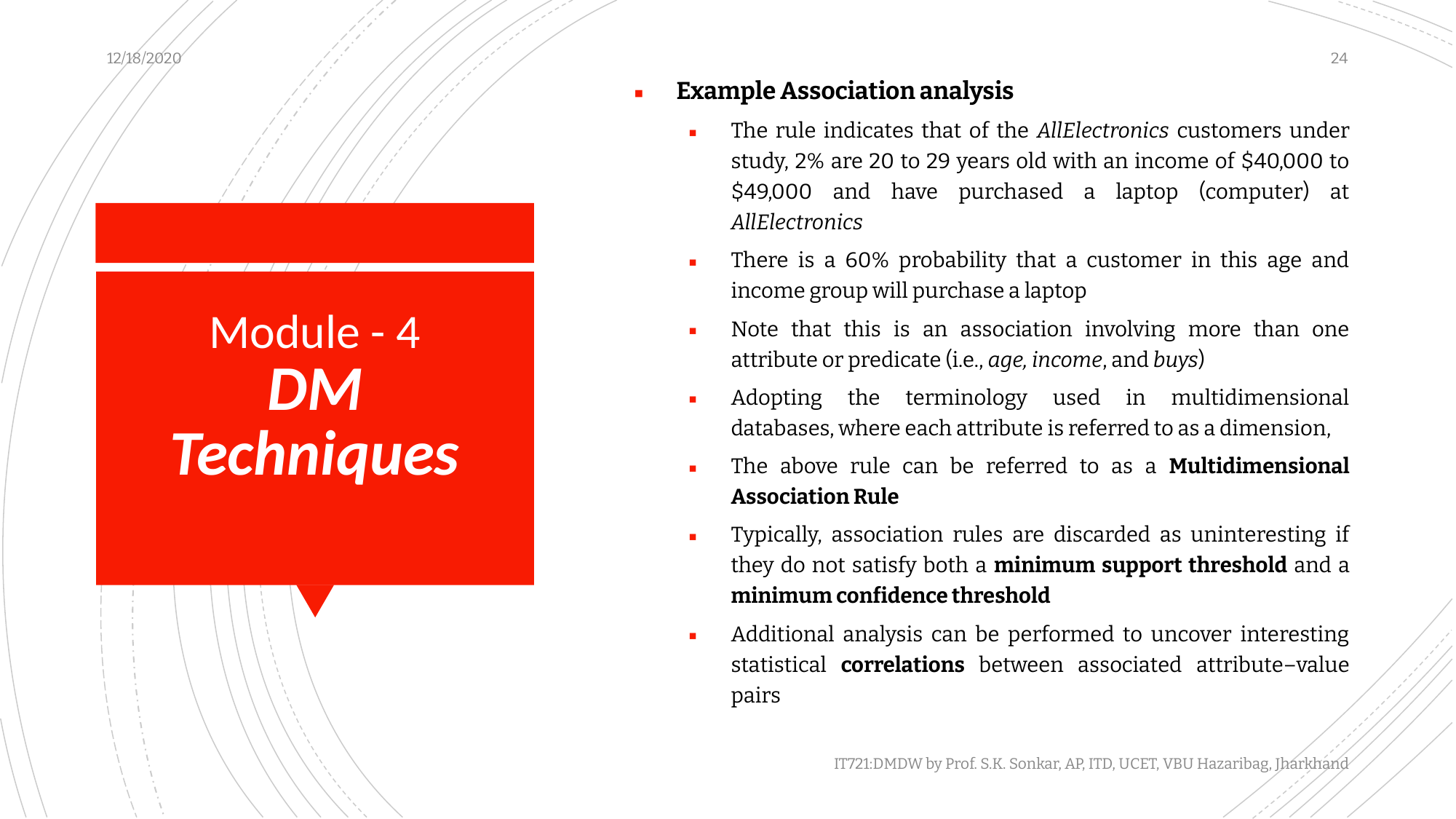

12/18/2020
24
Example Association analysis
The rule indicates that of the AllElectronics customers under study, 2% are 20 to 29 years old with an income of $40,000 to $49,000 and have purchased a laptop (computer) at AllElectronics
There is a 60% probability that a customer in this age and income group will purchase a laptop
Note that this is an association involving more than one attribute or predicate (i.e., age, income, and buys)
Adopting the terminology used in multidimensional databases, where each attribute is referred to as a dimension,
The above rule can be referred to as a Multidimensional Association Rule
Typically, association rules are discarded as uninteresting if they do not satisfy both a minimum support threshold and a minimum confidence threshold
Additional analysis can be performed to uncover interesting statistical correlations between associated attribute–value pairs

# Module - 4 DM Techniques
IT721:DMDW by Prof. S.K. Sonkar, AP, ITD, UCET, VBU Hazaribag, Jharkhand